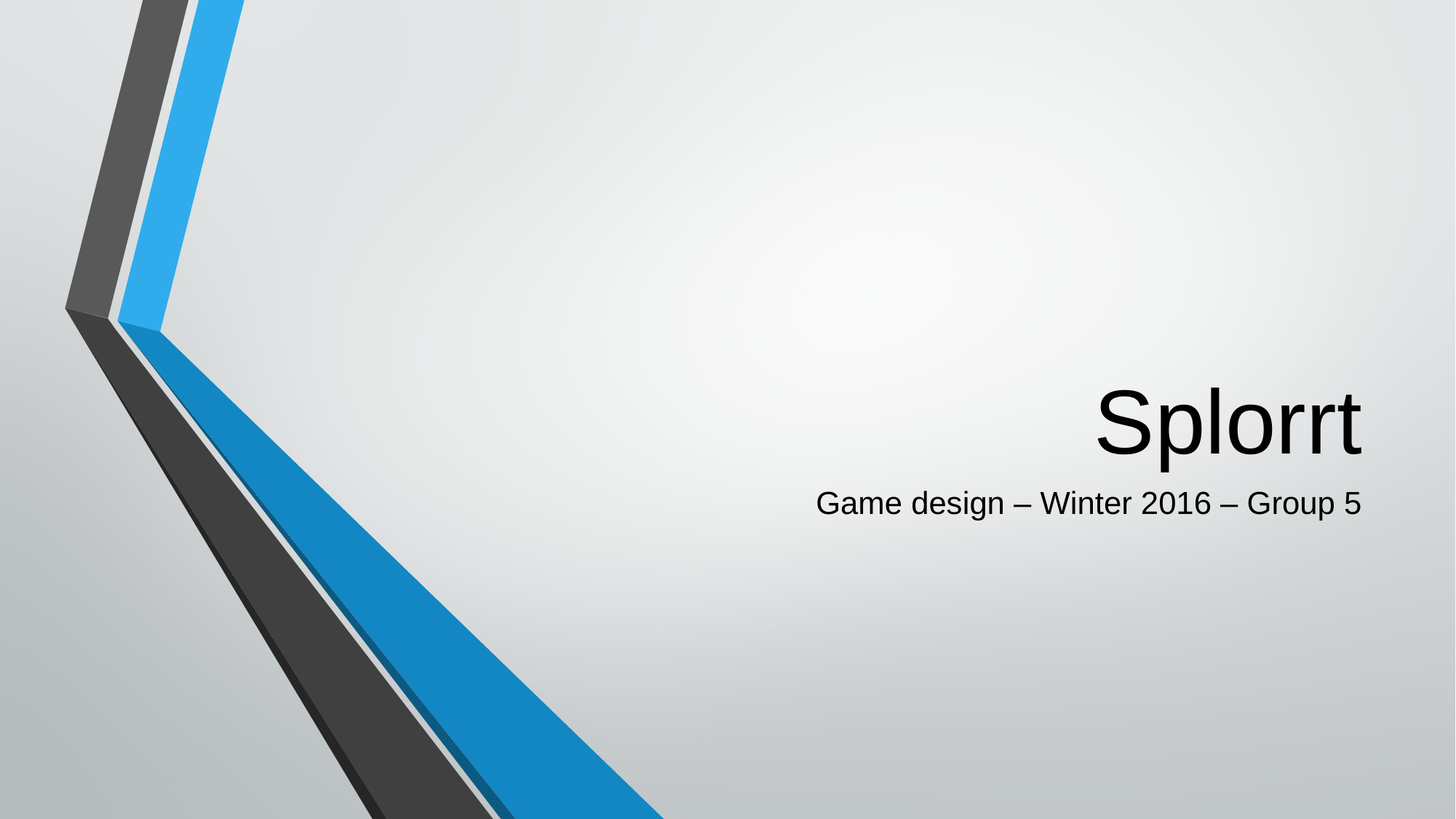

# Splorrt
Game design – Winter 2016 – Group 5